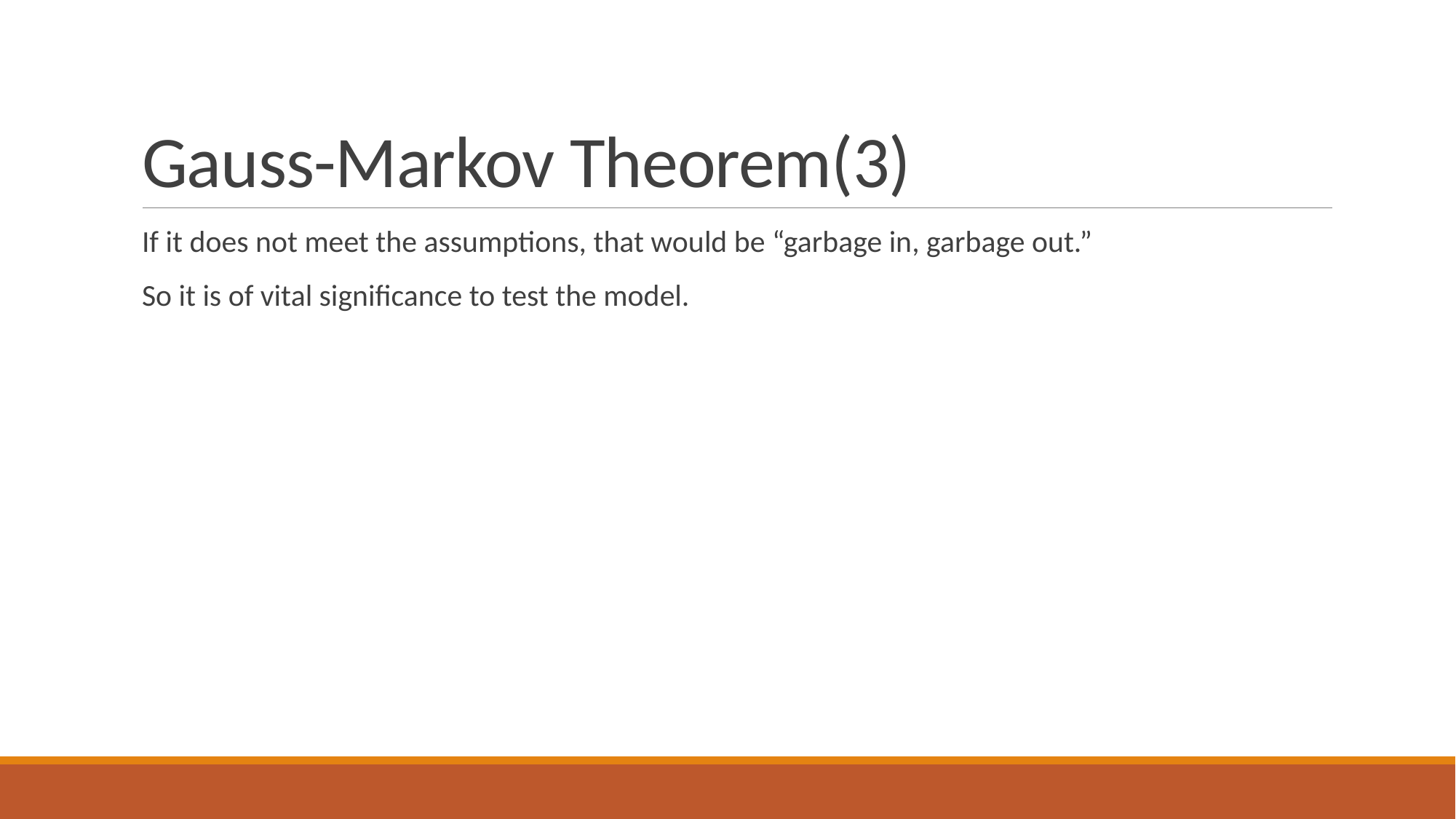

# Gauss-Markov Theorem(3)
If it does not meet the assumptions, that would be “garbage in, garbage out.”
So it is of vital significance to test the model.